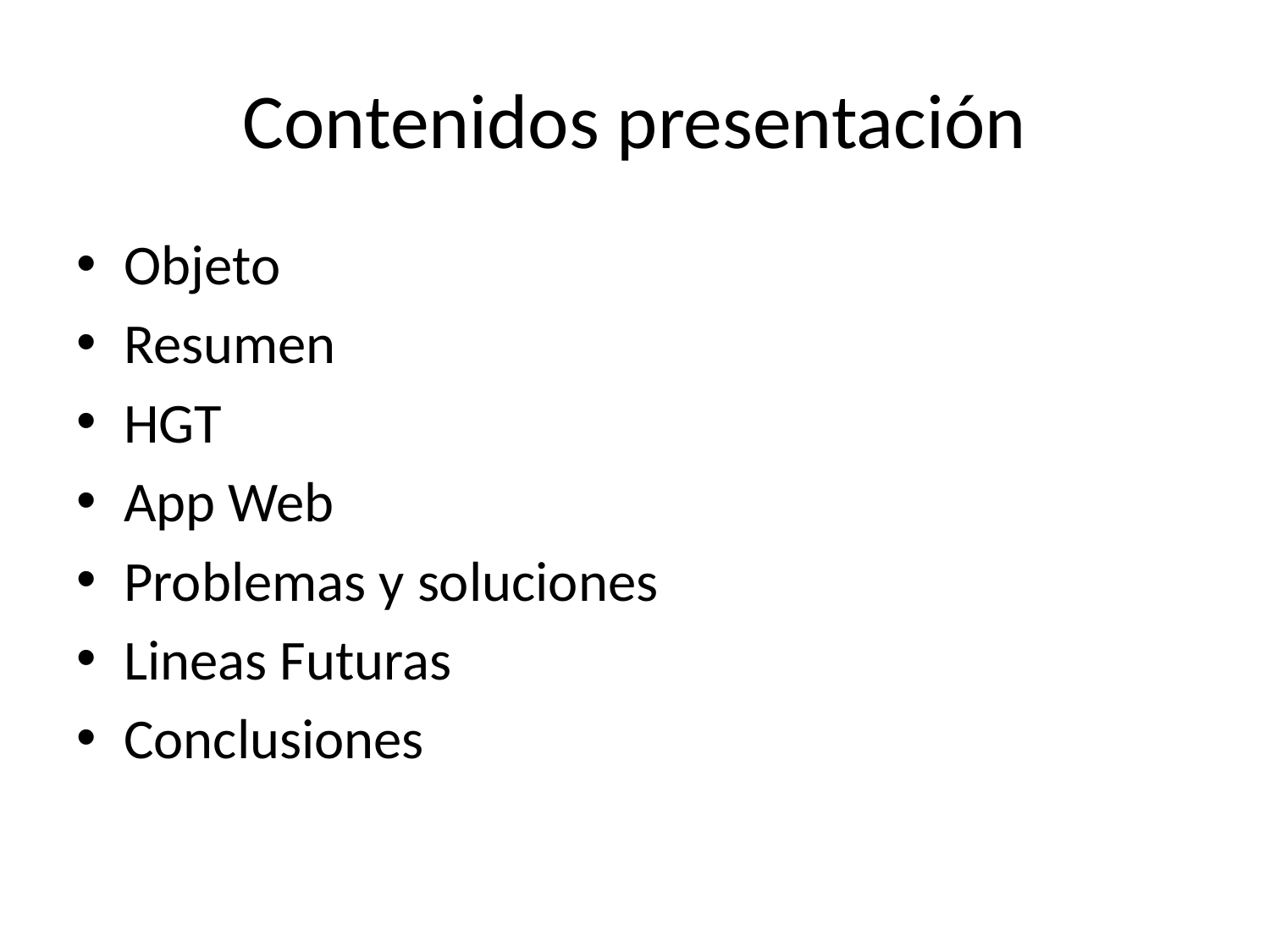

# Contenidos presentación
Objeto
Resumen
HGT
App Web
Problemas y soluciones
Lineas Futuras
Conclusiones